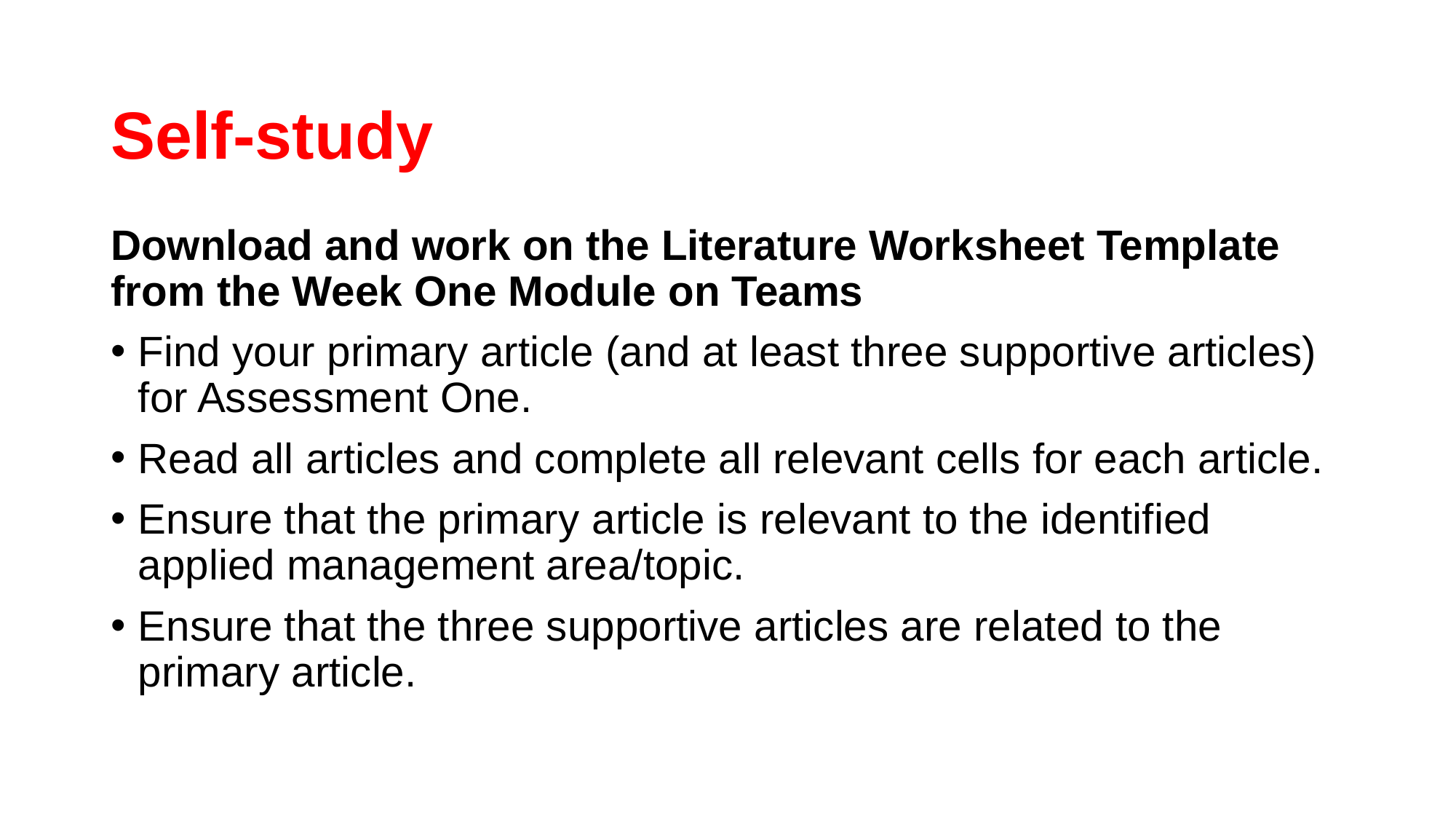

# Self-study
Download and work on the Literature Worksheet Template from the Week One Module on Teams
Find your primary article (and at least three supportive articles) for Assessment One.
Read all articles and complete all relevant cells for each article.
Ensure that the primary article is relevant to the identified applied management area/topic.
Ensure that the three supportive articles are related to the primary article.